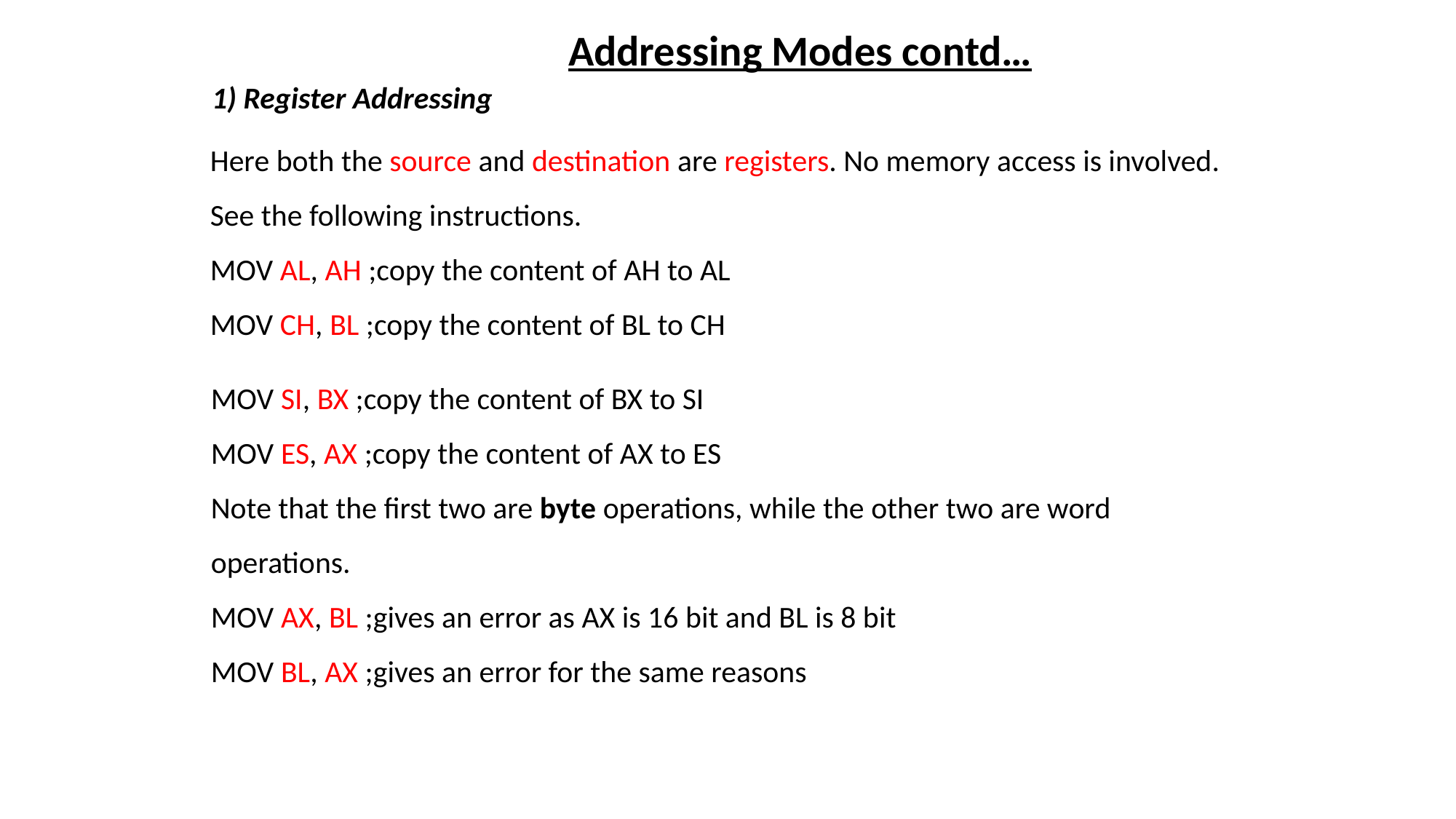

Addressing Modes contd…
1) Register Addressing
Here both the source and destination are registers. No memory access is involved. See the following instructions.
MOV AL, AH ;copy the content of AH to AL
MOV CH, BL ;copy the content of BL to CH
MOV SI, BX ;copy the content of BX to SI
MOV ES, AX ;copy the content of AX to ES
Note that the first two are byte operations, while the other two are word operations.
MOV AX, BL ;gives an error as AX is 16 bit and BL is 8 bit
MOV BL, AX ;gives an error for the same reasons